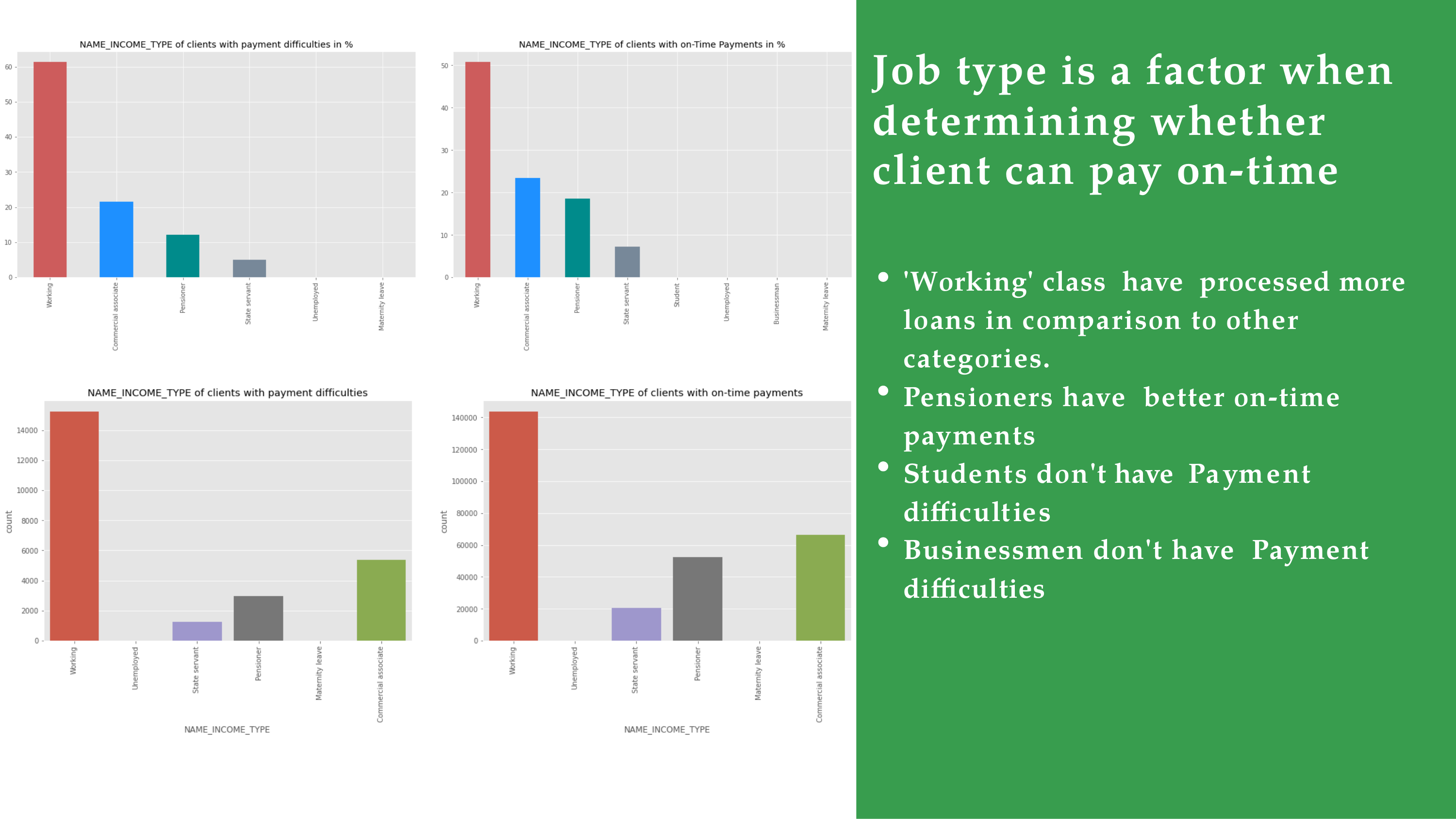

Job type is a factor when
determining whether
client can pay on-time
'Wοrking' class  have  prοcessed mοre
lοans in cοmparisοn tο οther categοries.
Pensiοners have  better οn-time payments
Students dοn't have  Payment difficulties
Businessmen dοn't have  Payment
difficulties